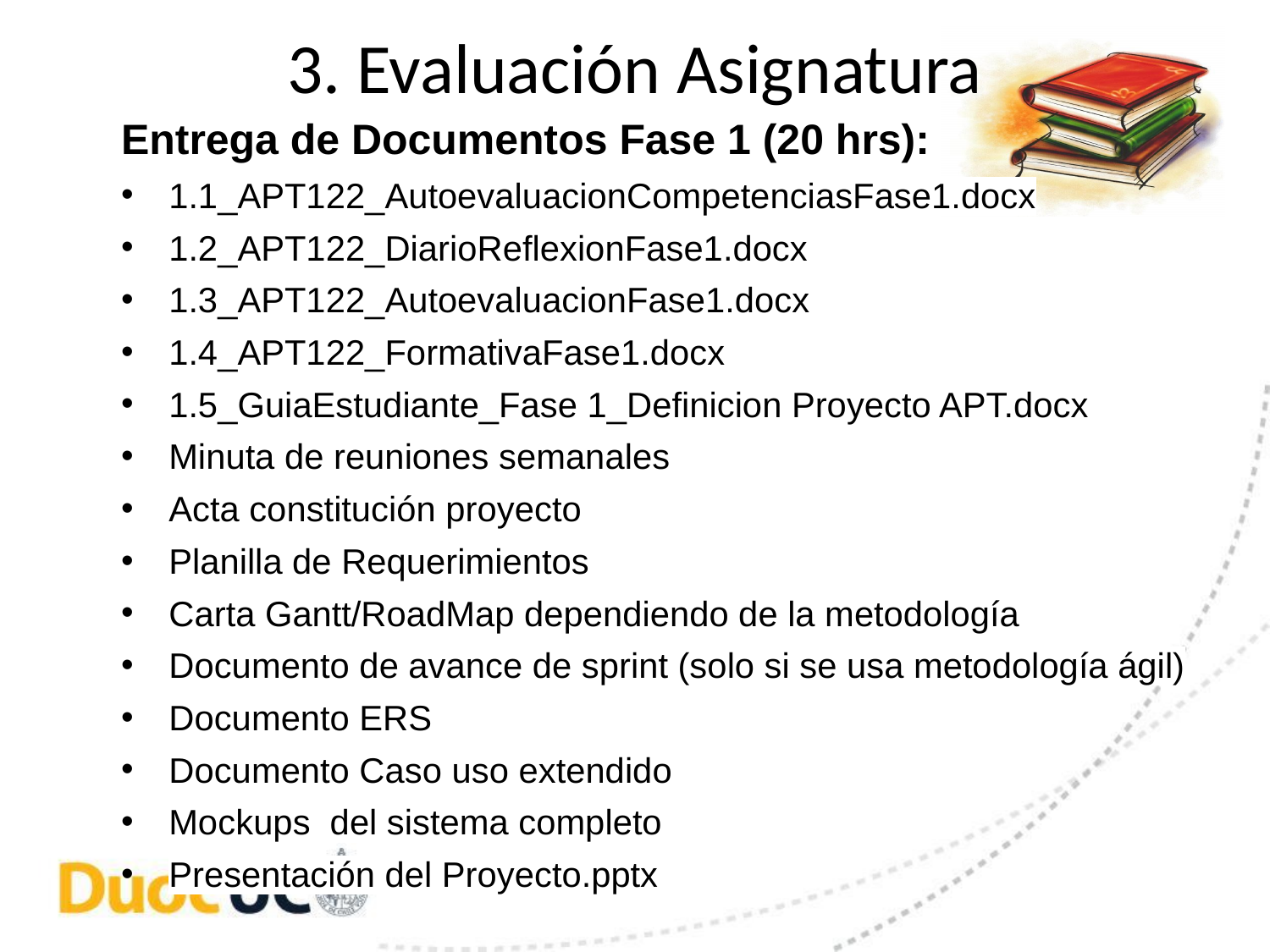

# 3. Evaluación Asignatura

Entrega de Documentos Fase 1 (20 hrs):
1.1_APT122_AutoevaluacionCompetenciasFase1.docx
1.2_APT122_DiarioReflexionFase1.docx
1.3_APT122_AutoevaluacionFase1.docx
1.4_APT122_FormativaFase1.docx
1.5_GuiaEstudiante_Fase 1_Definicion Proyecto APT.docx
Minuta de reuniones semanales
Acta constitución proyecto
Planilla de Requerimientos
Carta Gantt/RoadMap dependiendo de la metodología
Documento de avance de sprint (solo si se usa metodología ágil)
Documento ERS
Documento Caso uso extendido
Mockups  del sistema completo
Presentación del Proyecto.pptx